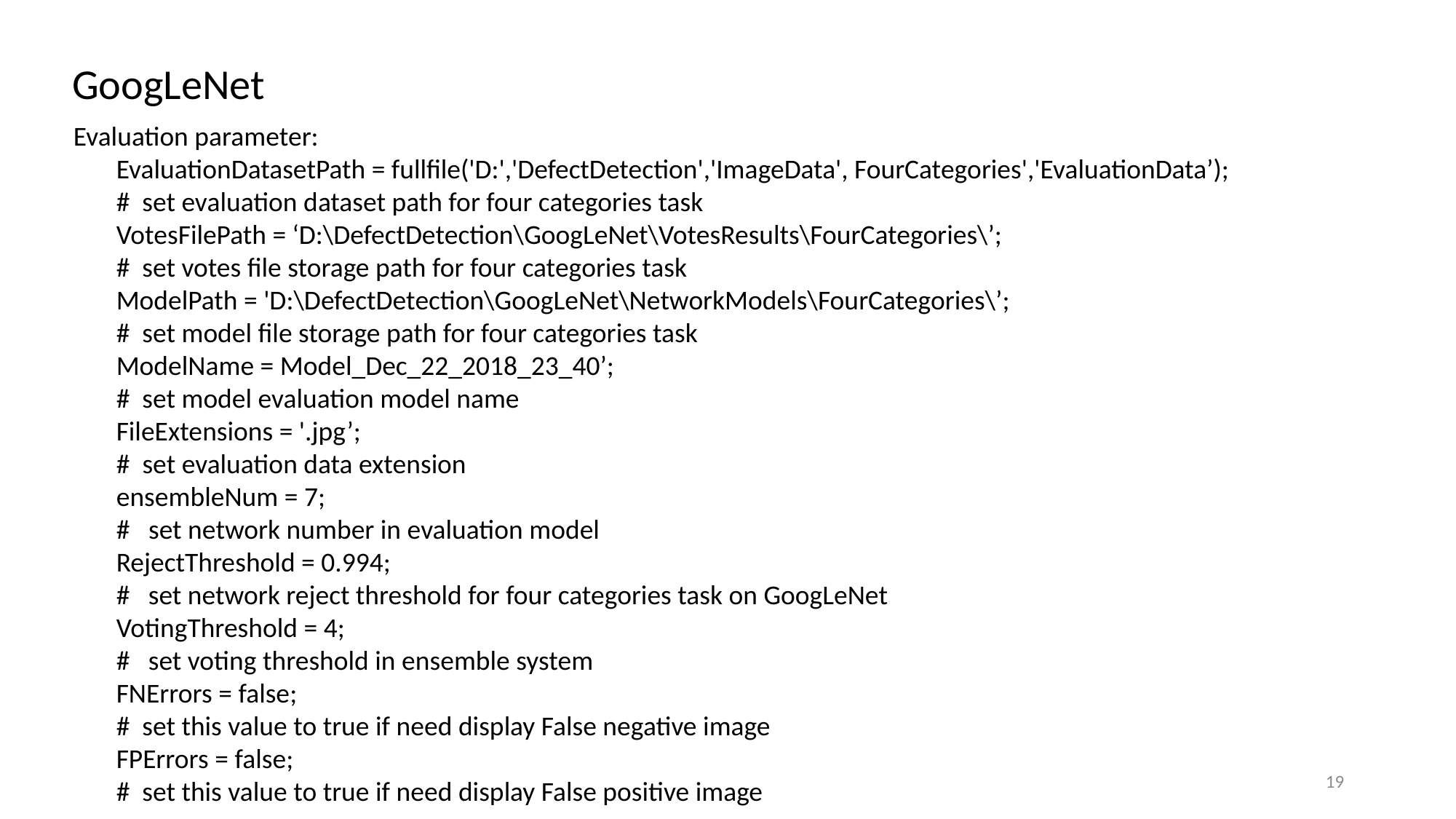

GoogLeNet
Evaluation parameter:
EvaluationDatasetPath = fullfile('D:','DefectDetection','ImageData', FourCategories','EvaluationData’);
#  set evaluation dataset path for four categories task
VotesFilePath = ‘D:\DefectDetection\GoogLeNet\VotesResults\FourCategories\’;
#  set votes file storage path for four categories task
ModelPath = 'D:\DefectDetection\GoogLeNet\NetworkModels\FourCategories\’;
#  set model file storage path for four categories task
ModelName = Model_Dec_22_2018_23_40’;
#  set model evaluation model name
FileExtensions = '.jpg’;
#  set evaluation data extension
ensembleNum = 7;
#   set network number in evaluation model
RejectThreshold = 0.994;
#   set network reject threshold for four categories task on GoogLeNet
VotingThreshold = 4;
#   set voting threshold in ensemble system
FNErrors = false;
#  set this value to true if need display False negative image
FPErrors = false;
#  set this value to true if need display False positive image
19